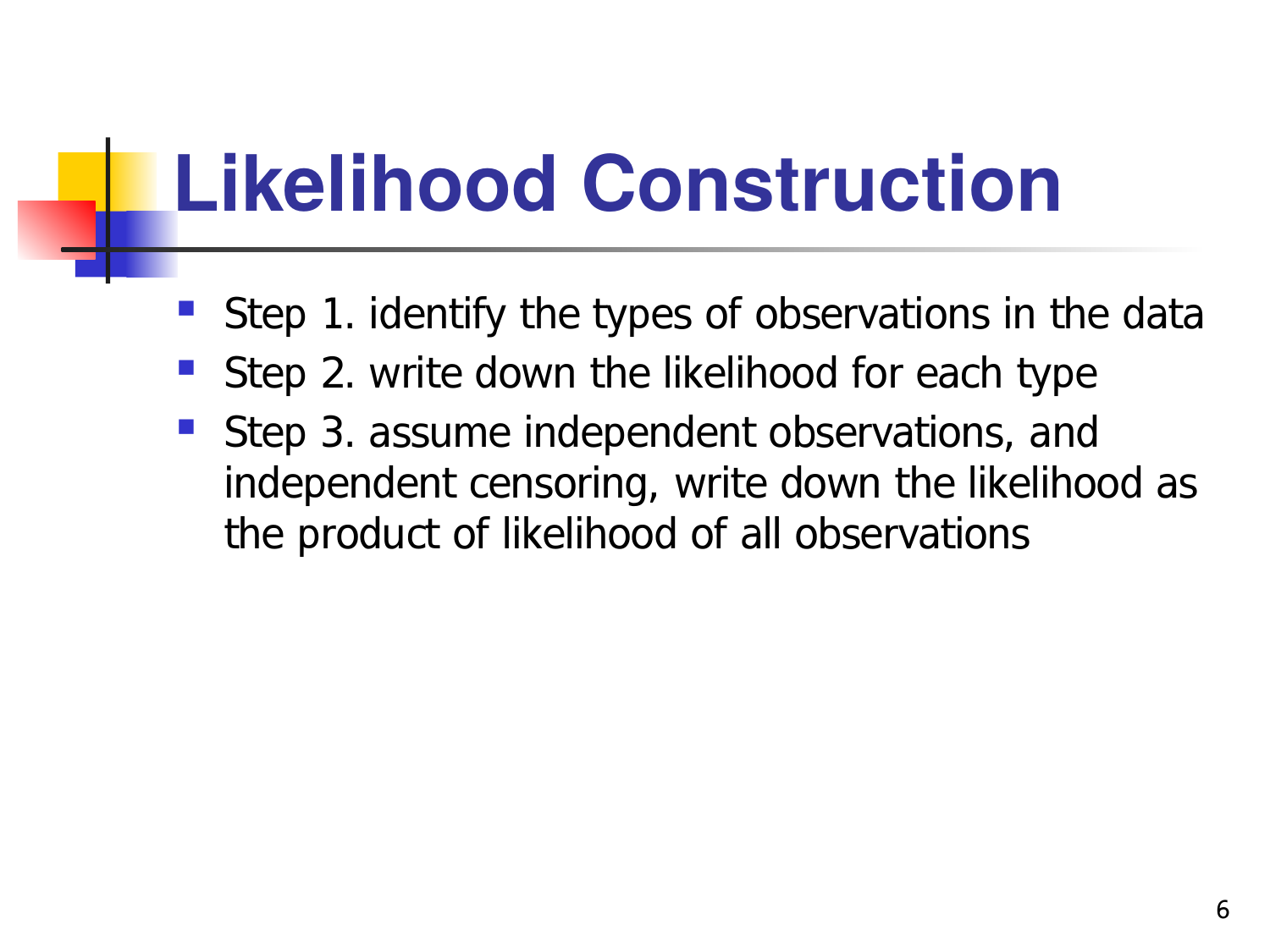

# Likelihood Construction
Step 1. identify the types of observations in the data
Step 2. write down the likelihood for each type
Step 3. assume independent observations, and independent censoring, write down the likelihood as the product of likelihood of all observations

6